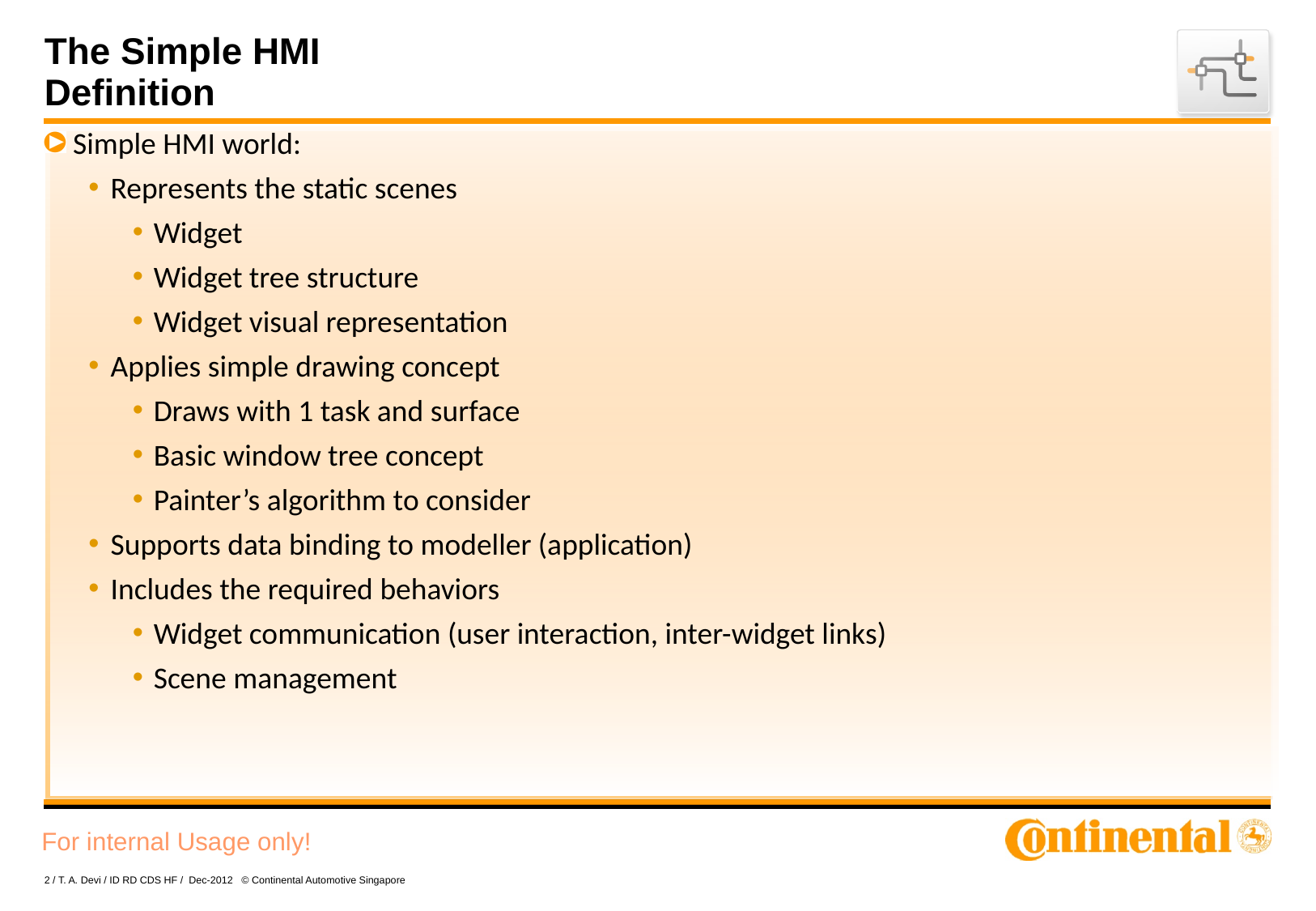

# The Simple HMI Definition
 Simple HMI world:
Represents the static scenes
Widget
Widget tree structure
Widget visual representation
Applies simple drawing concept
Draws with 1 task and surface
Basic window tree concept
Painter’s algorithm to consider
Supports data binding to modeller (application)
Includes the required behaviors
Widget communication (user interaction, inter-widget links)
Scene management

2 / T. A. Devi / ID RD CDS HF /  Dec-2012   © Continental Automotive Singapore